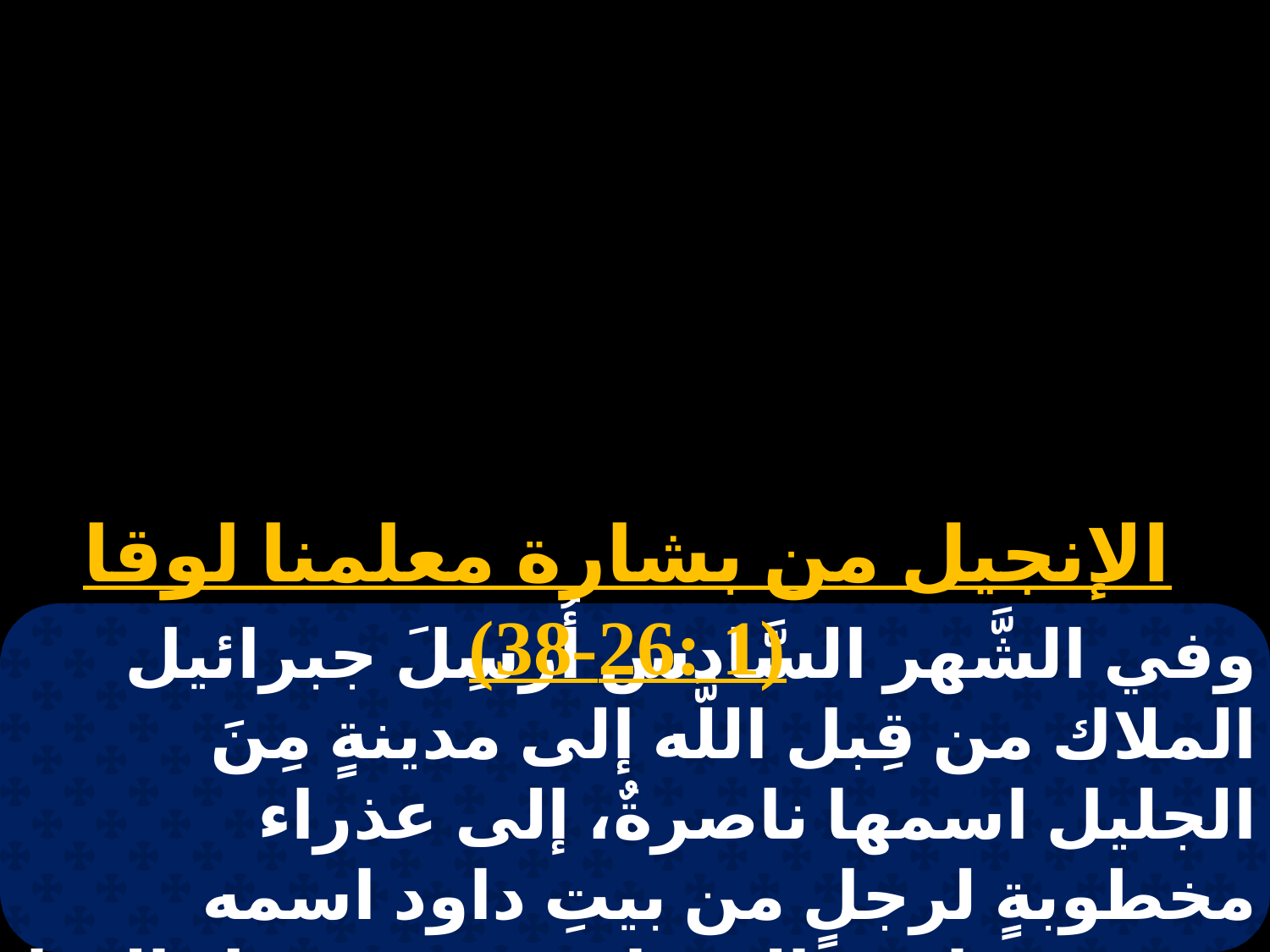

الإنجيل من بشارة معلمنا لوقا (1 :26-38)
وفي الشَّهر السَّادس أُرسِلَ جبرائيل الملاك من قِبل اللَّه إلى مدينةٍ مِنَ الجليل اسمها ناصرةٌ، إلى عذراء مخطوبةٍ لرجلٍ من بيتِ داود اسمه يوسف. واسم العذراء مريم. فدخل إليها الملاك وقال لها: "السلامٌ لكِ أيتها ممتلئة نعمة! الربُّ معكِ.